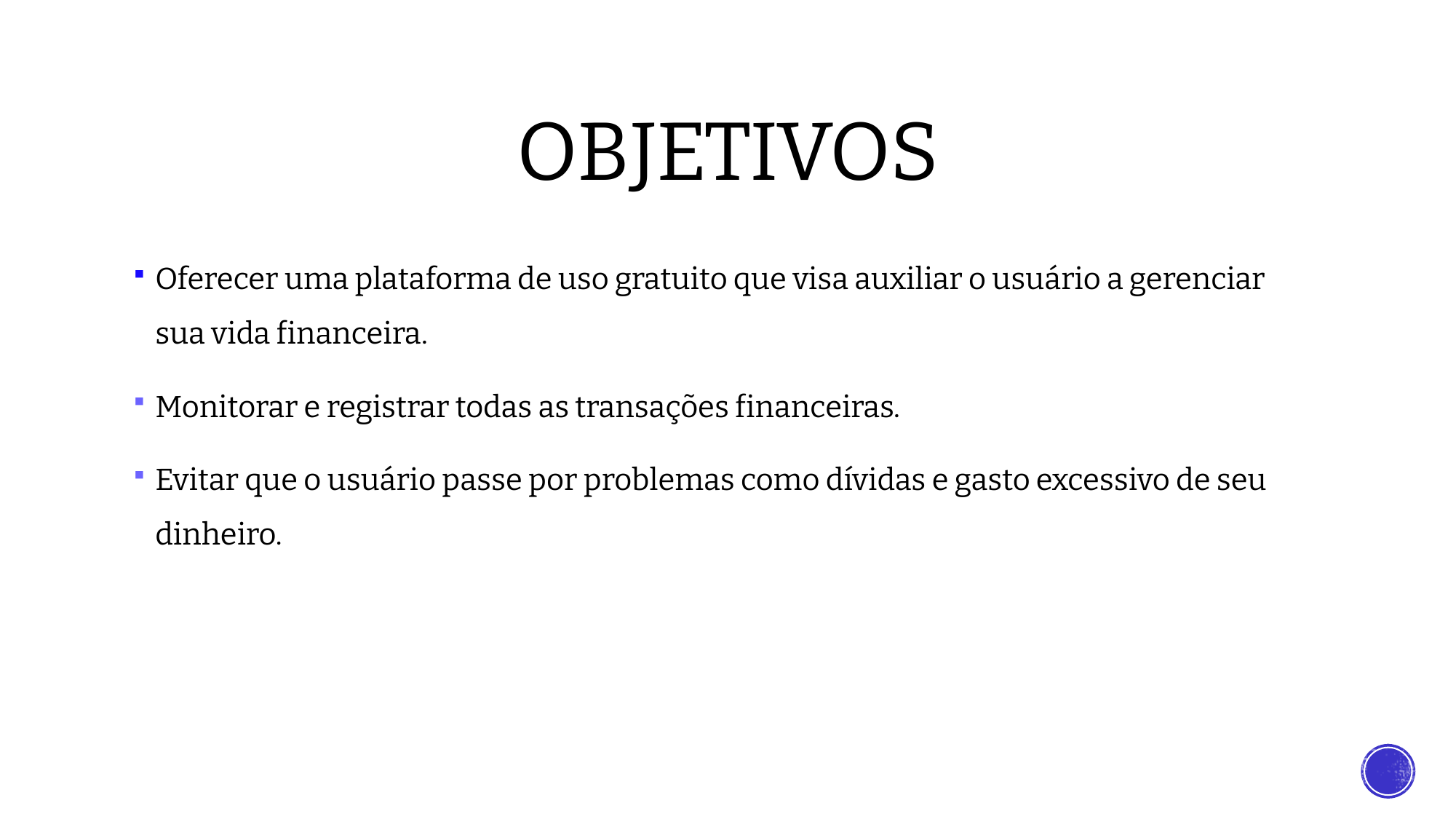

# objetivos
Oferecer uma plataforma de uso gratuito que visa auxiliar o usuário a gerenciar sua vida financeira.
Monitorar e registrar todas as transações financeiras.
Evitar que o usuário passe por problemas como dívidas e gasto excessivo de seu dinheiro.